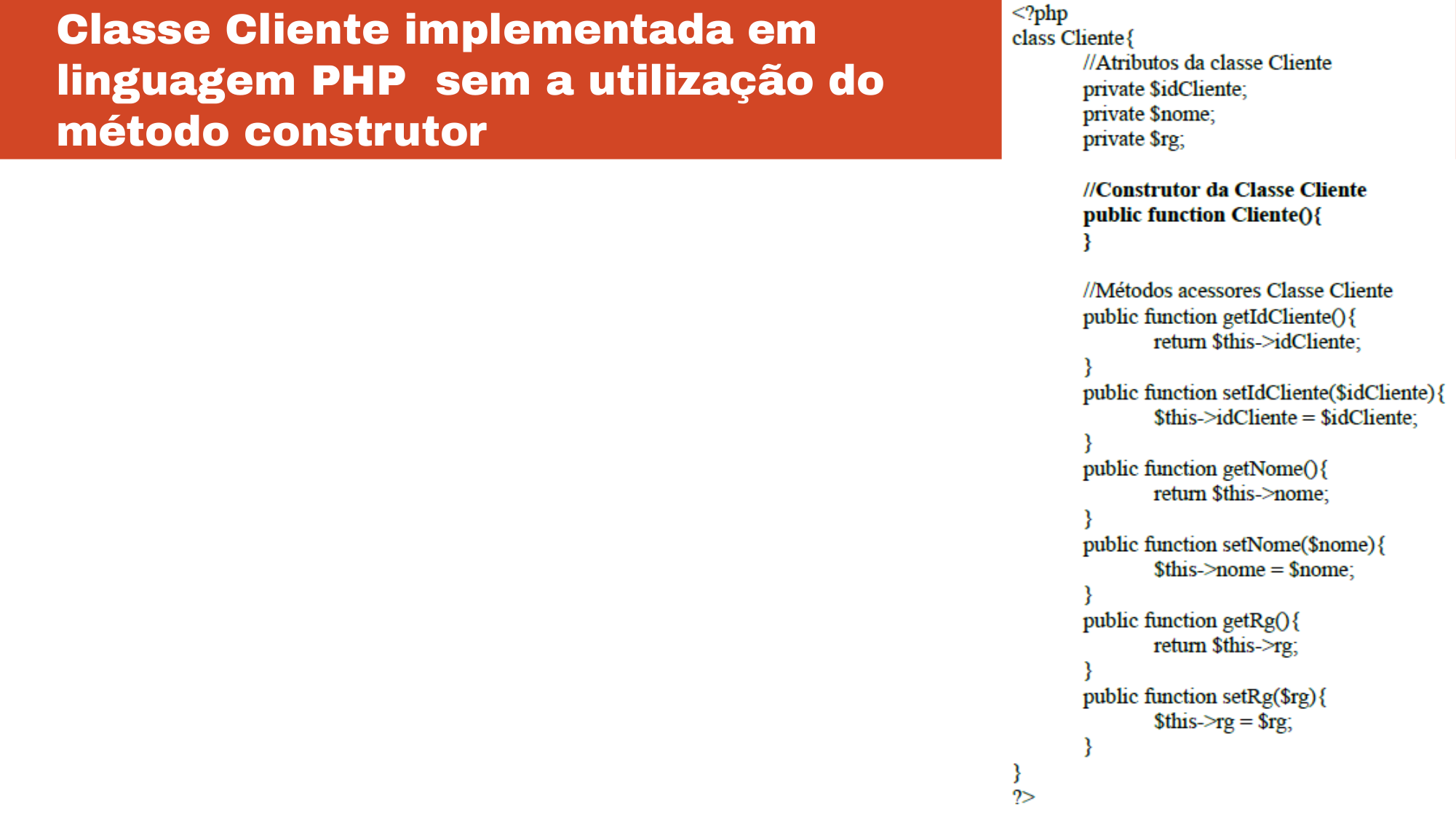

# Classe Cliente implementada em linguagem PHP  sem a utilização do método construtor